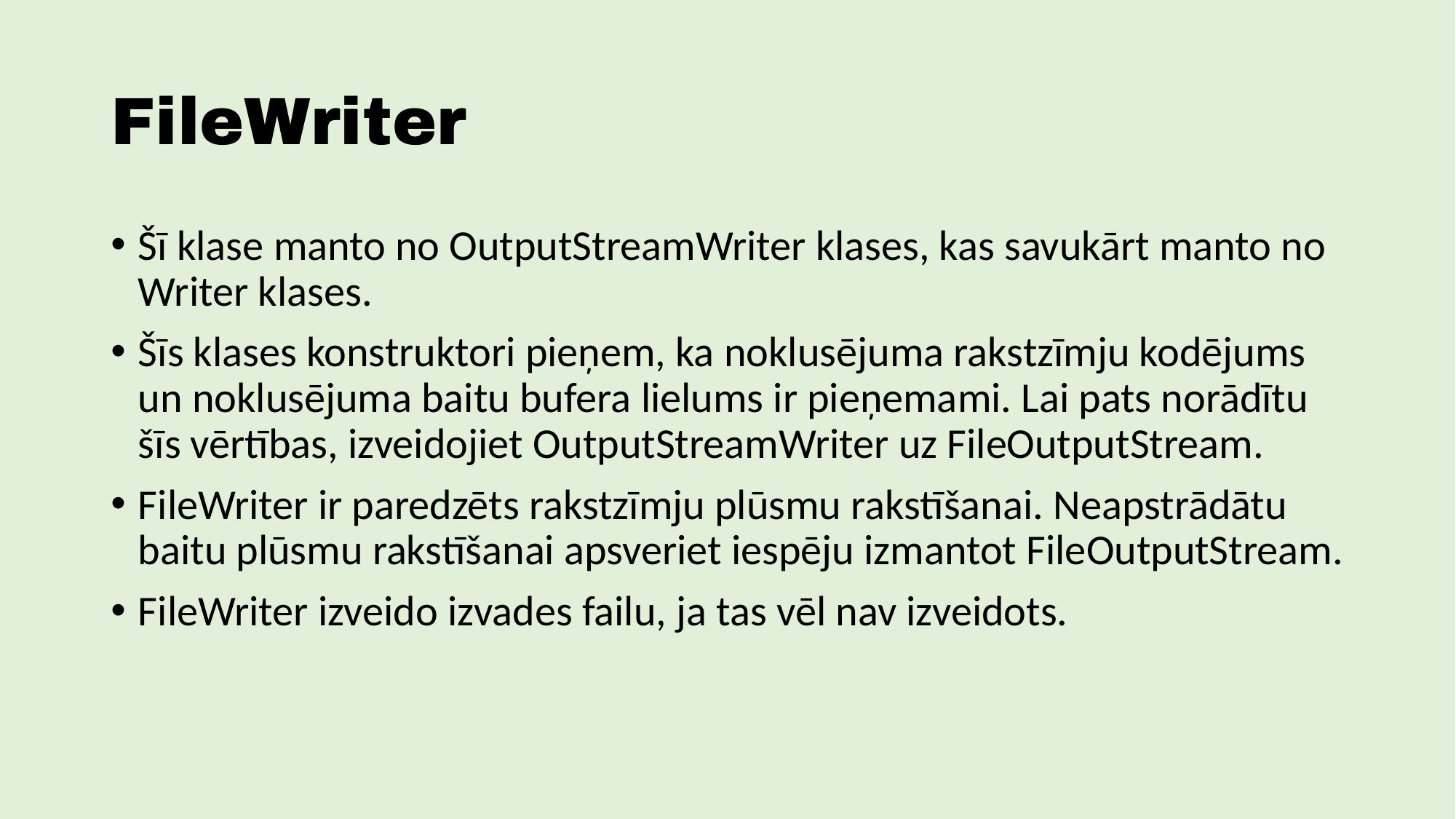

# FileWriter
Šī klase manto no OutputStreamWriter klases, kas savukārt manto no Writer klases.
Šīs klases konstruktori pieņem, ka noklusējuma rakstzīmju kodējums un noklusējuma baitu bufera lielums ir pieņemami. Lai pats norādītu šīs vērtības, izveidojiet OutputStreamWriter uz FileOutputStream.
FileWriter ir paredzēts rakstzīmju plūsmu rakstīšanai. Neapstrādātu baitu plūsmu rakstīšanai apsveriet iespēju izmantot FileOutputStream.
FileWriter izveido izvades failu, ja tas vēl nav izveidots.